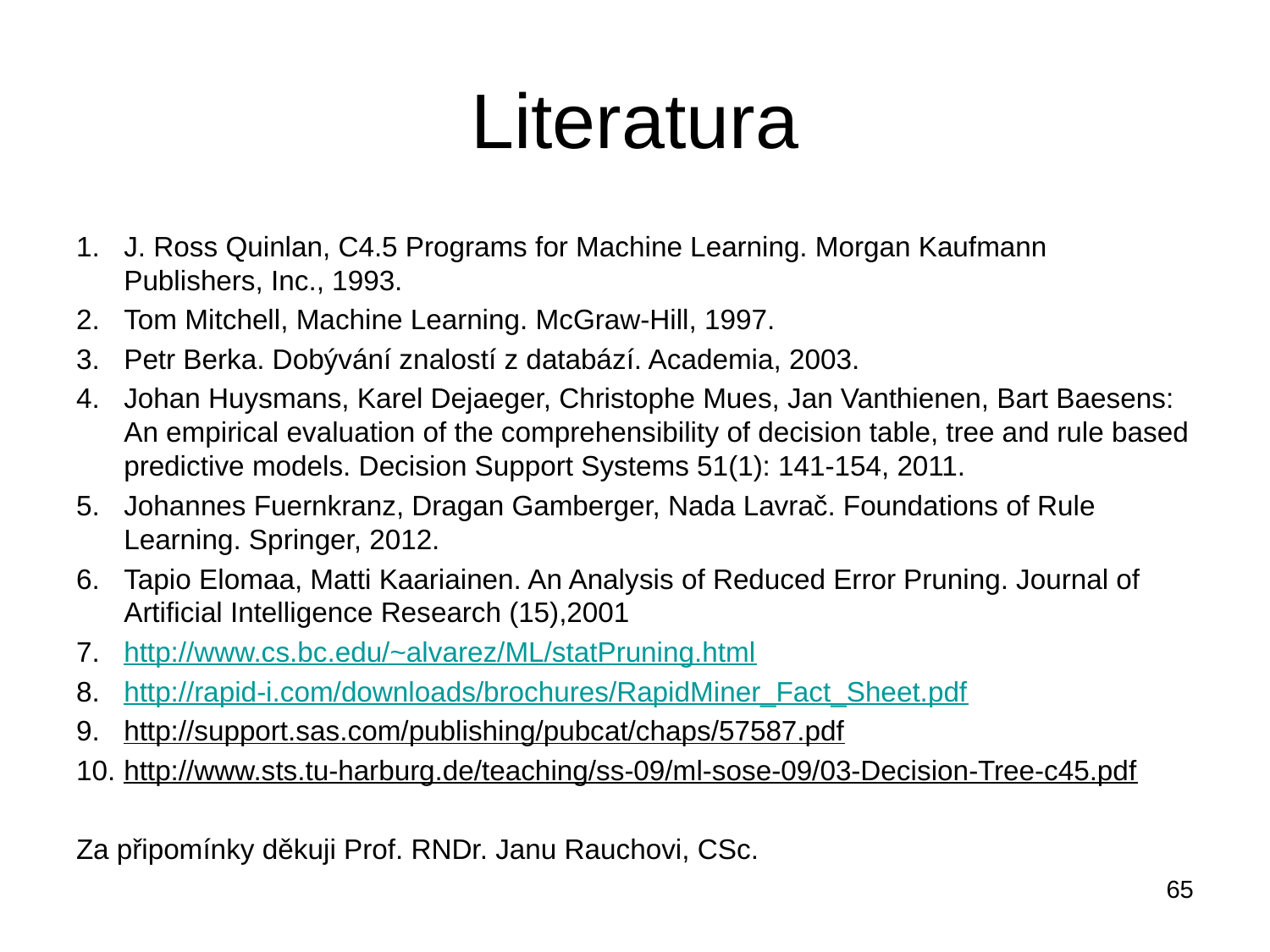

# Literatura
J. Ross Quinlan, C4.5 Programs for Machine Learning. Morgan Kaufmann Publishers, Inc., 1993.
Tom Mitchell, Machine Learning. McGraw-Hill, 1997.
Petr Berka. Dobývání znalostí z databází. Academia, 2003.
Johan Huysmans, Karel Dejaeger, Christophe Mues, Jan Vanthienen, Bart Baesens: An empirical evaluation of the comprehensibility of decision table, tree and rule based predictive models. Decision Support Systems 51(1): 141-154, 2011.
Johannes Fuernkranz, Dragan Gamberger, Nada Lavrač. Foundations of Rule Learning. Springer, 2012.
Tapio Elomaa, Matti Kaariainen. An Analysis of Reduced Error Pruning. Journal of Artificial Intelligence Research (15),2001
http://www.cs.bc.edu/~alvarez/ML/statPruning.html
http://rapid-i.com/downloads/brochures/RapidMiner_Fact_Sheet.pdf
http://support.sas.com/publishing/pubcat/chaps/57587.pdf
http://www.sts.tu-harburg.de/teaching/ss-09/ml-sose-09/03-Decision-Tree-c45.pdf

Za připomínky děkuji Prof. RNDr. Janu Rauchovi, CSc.
65